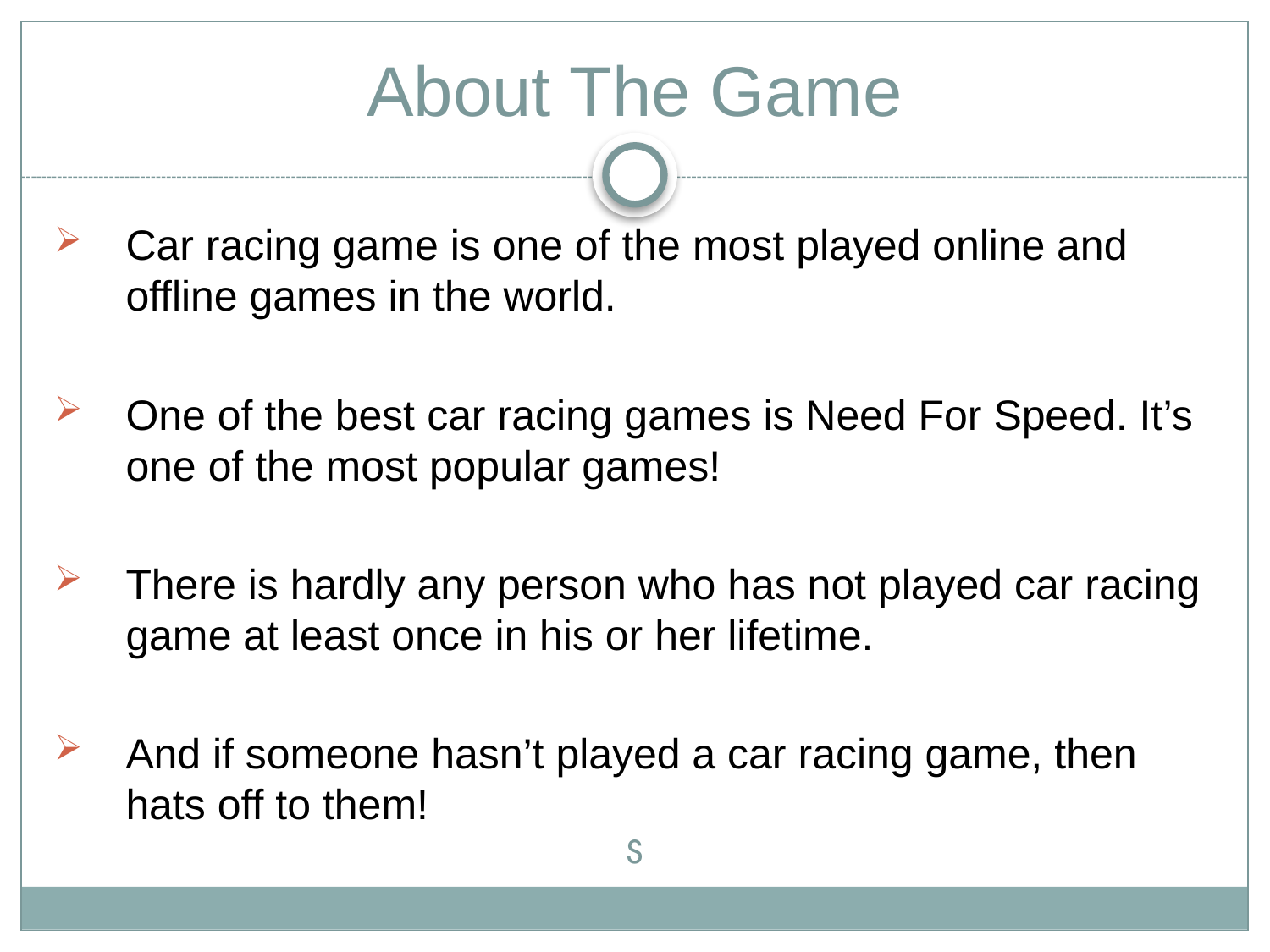

# About The Game
s
Car racing game is one of the most played online and offline games in the world.

One of the best car racing games is Need For Speed. It’s one of the most popular games!

There is hardly any person who has not played car racing game at least once in his or her lifetime.

And if someone hasn’t played a car racing game, then hats off to them!